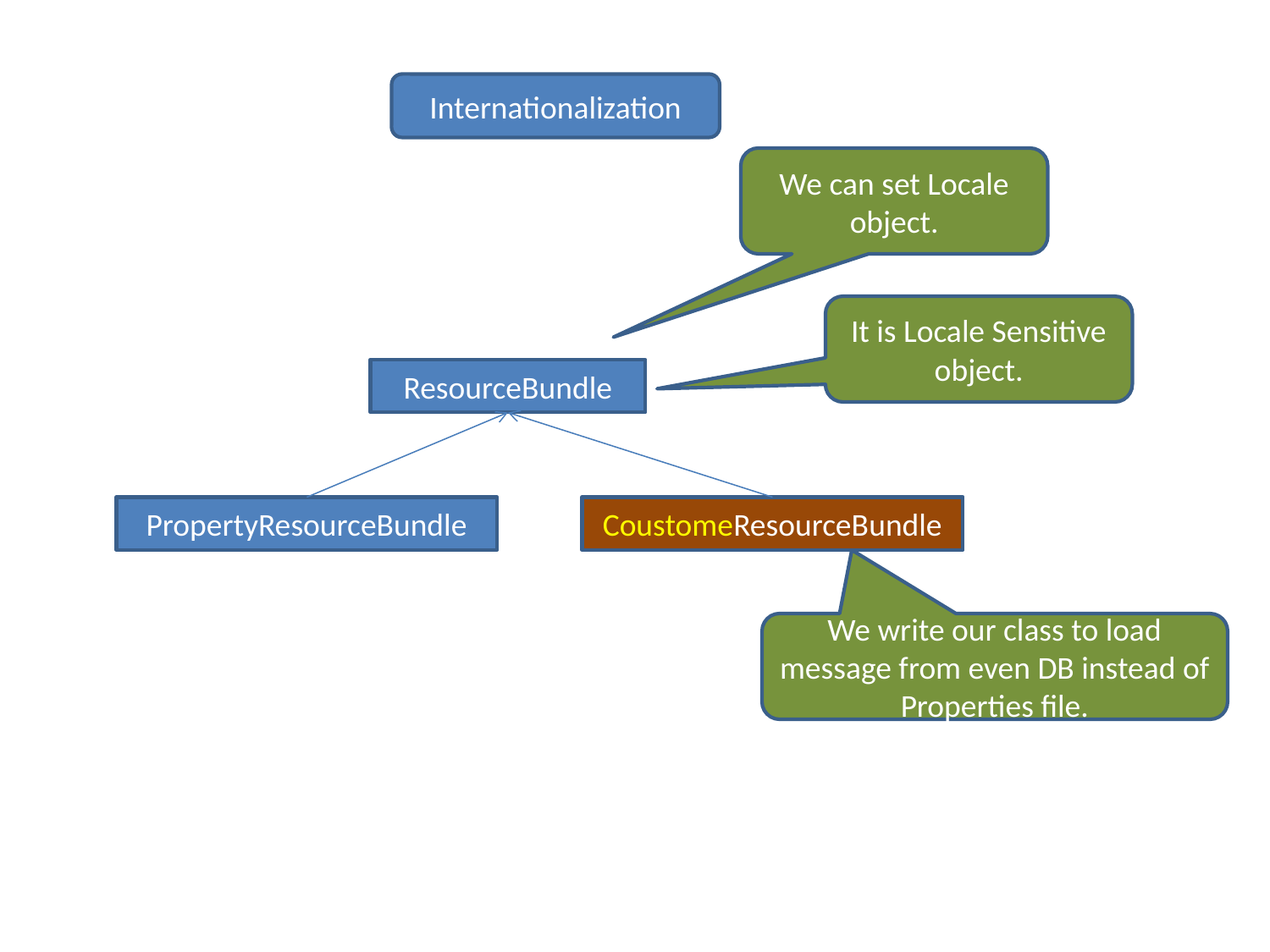

Internationalization
We can set Locale object.
It is Locale Sensitive object.
ResourceBundle
PropertyResourceBundle
CoustomeResourceBundle
We write our class to load message from even DB instead of Properties file.